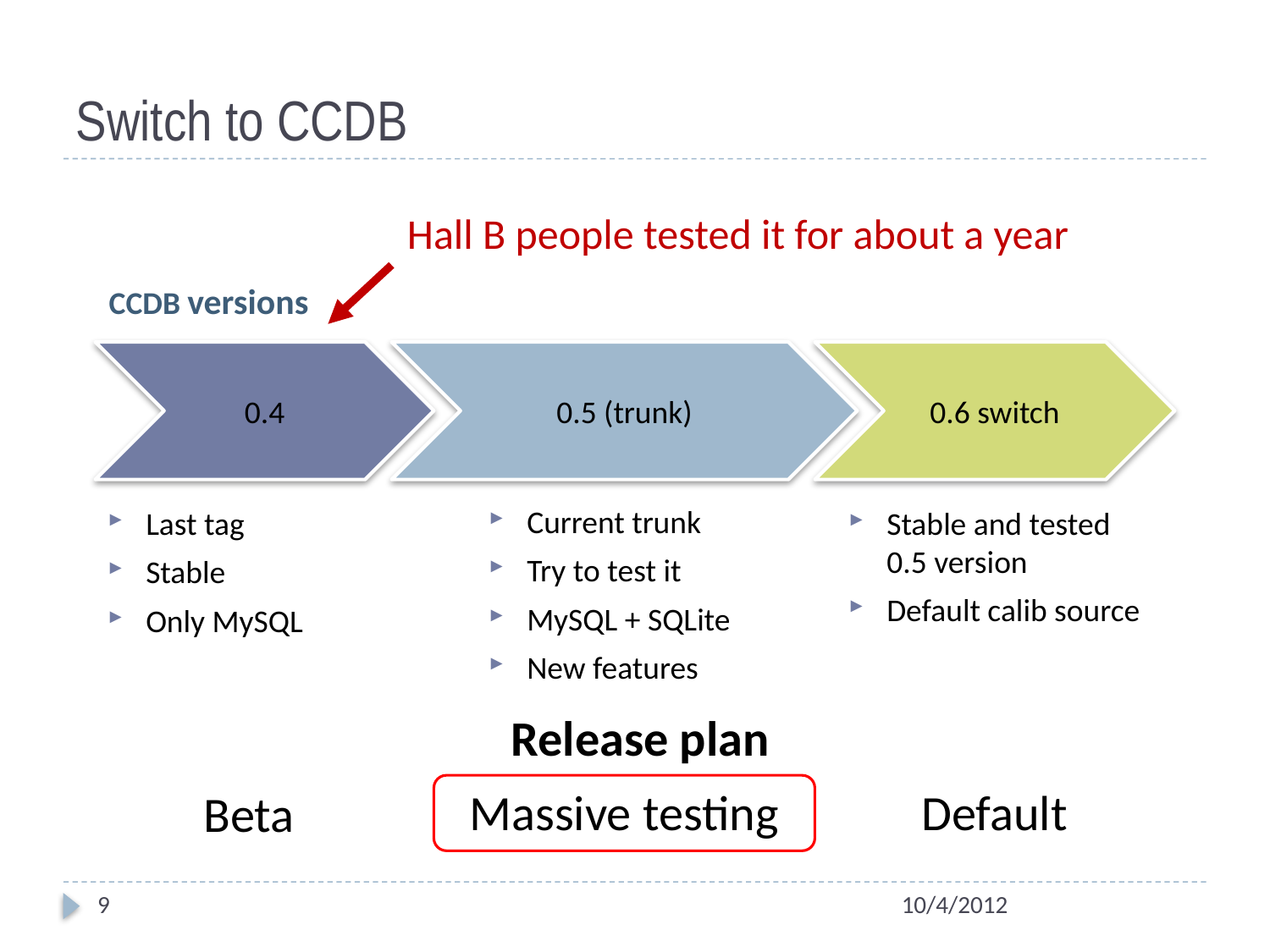

# Switch to CCDB
Hall B people tested it for about a year
CCDB versions
0.4
0.5 (trunk)
0.6 switch
Current trunk
Try to test it
MySQL + SQLite
New features

Last tag
Stable
Only MySQL

Stable and tested
0.5 version
Default calib source

Release plan

Massive testing
Default
Beta
9
10/4/2012